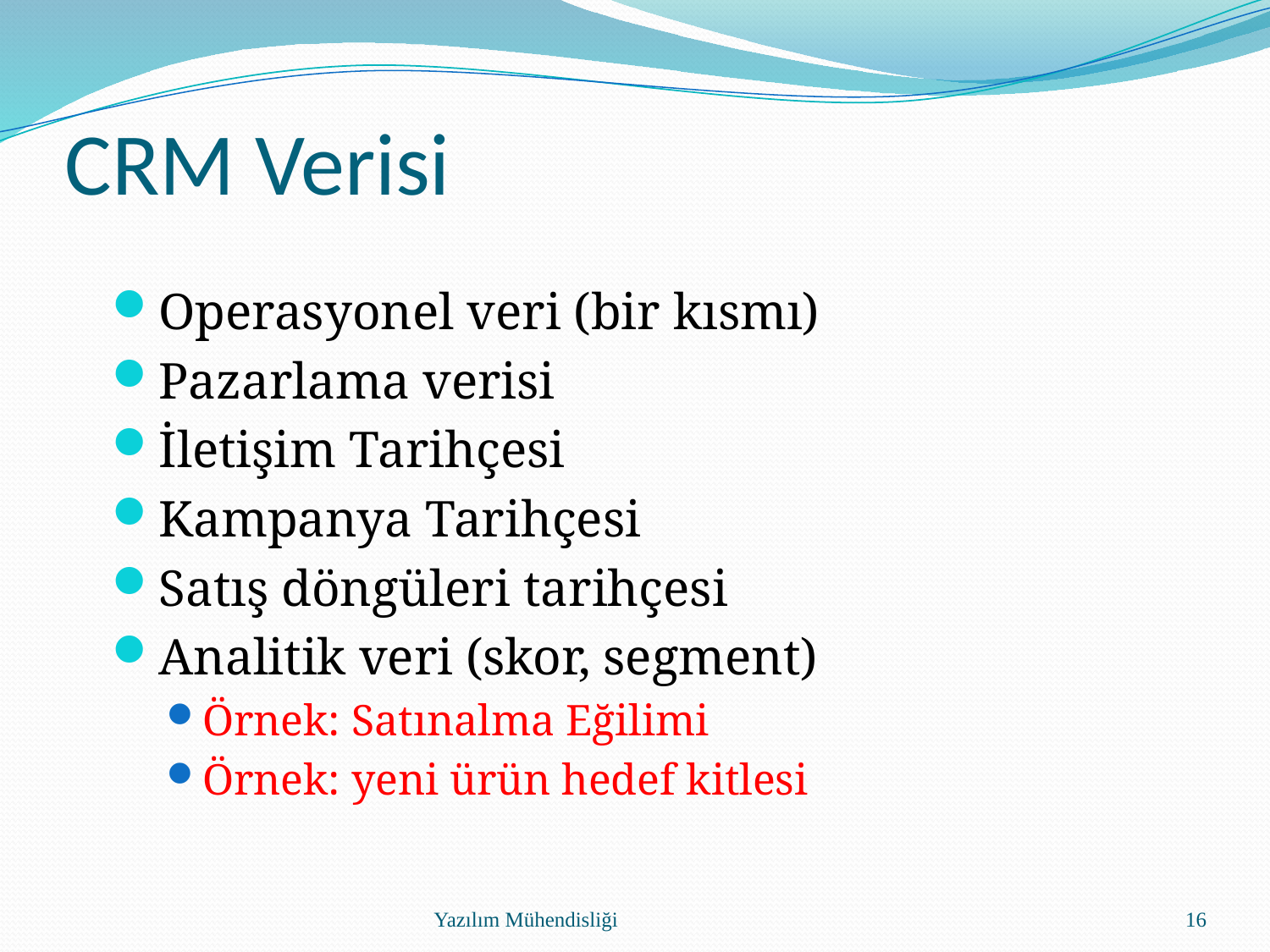

# CRM Verisi

Operasyonel veri (bir kısmı)
Pazarlama verisi
İletişim Tarihçesi
Kampanya Tarihçesi
Satış döngüleri tarihçesi
Analitik veri (skor, segment)
Örnek: Satınalma Eğilimi
Örnek: yeni ürün hedef kitlesi
Yazılım Mühendisliği
16